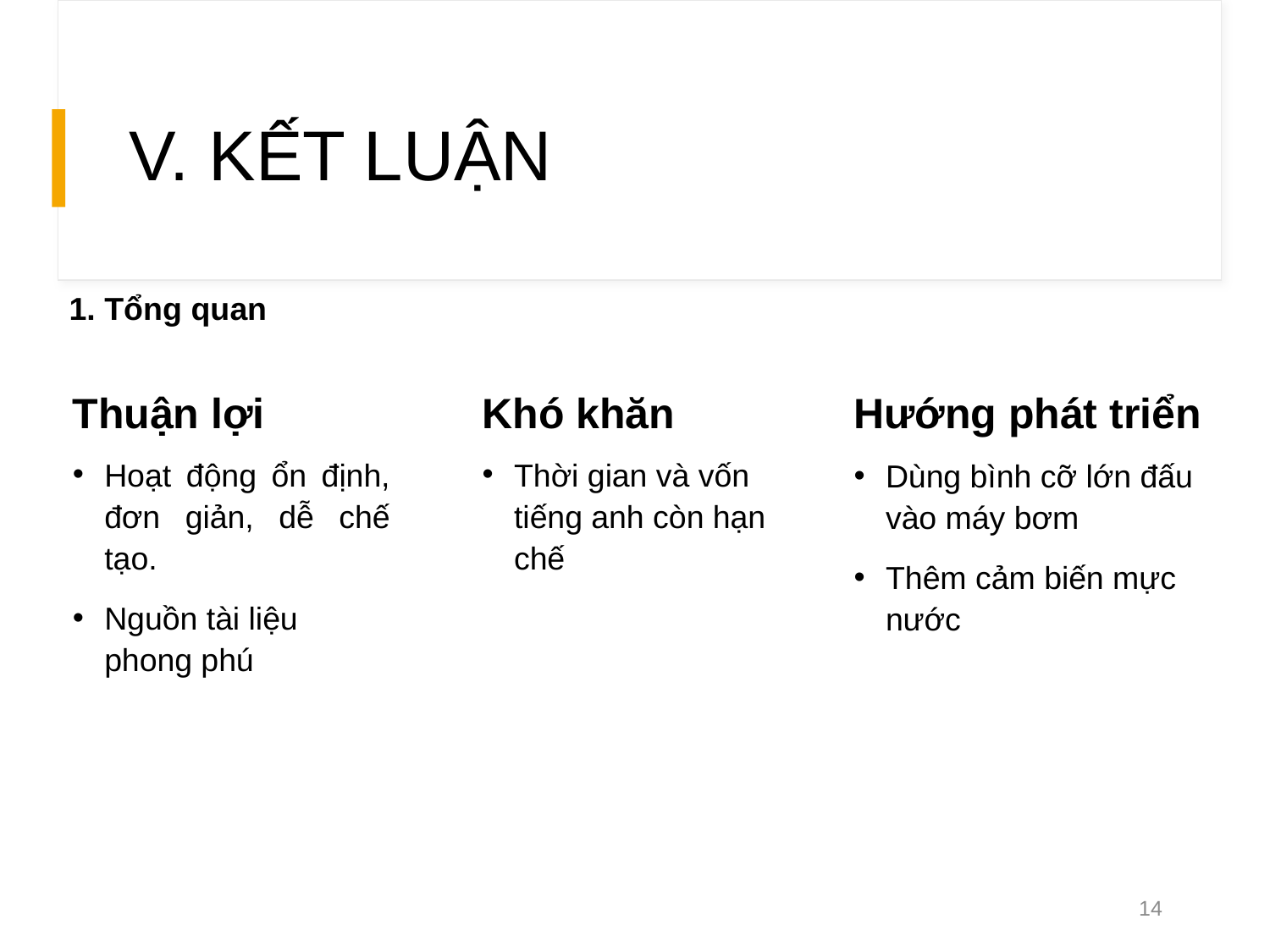

# V. KẾT LUẬN
1. Tổng quan
Thuận lợi
Khó khăn
Hướng phát triển
Hoạt động ổn định, đơn giản, dễ chế tạo.
Nguồn tài liệu phong phú
Thời gian và vốn tiếng anh còn hạn chế
Dùng bình cỡ lớn đấu vào máy bơm
Thêm cảm biến mực nước
14